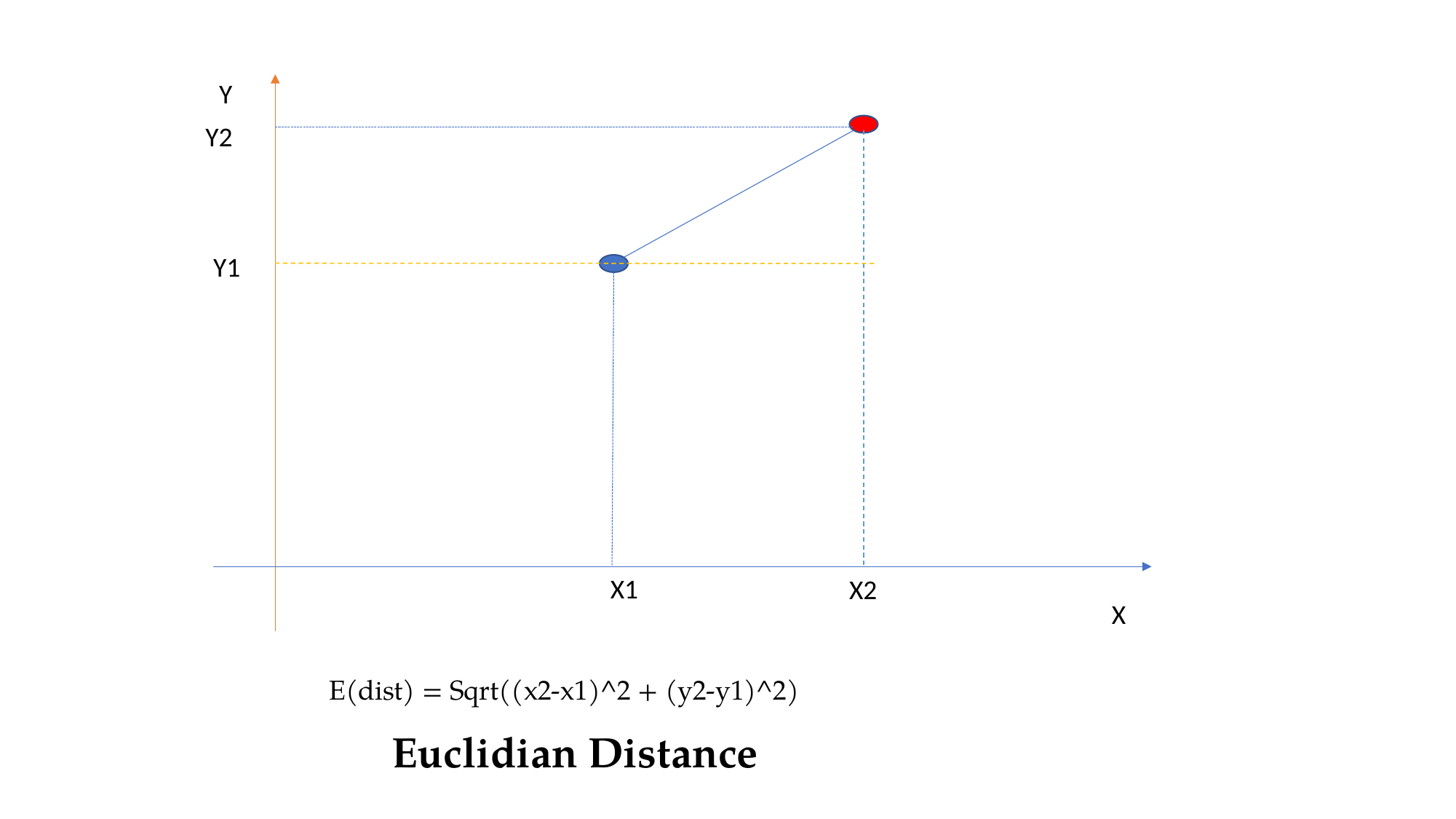

Y
Y2

Y1

X1
X2
X
E(dist) = Sqrt((x2-x1)^2 + (y2-y1)^2)
Euclidian Distance